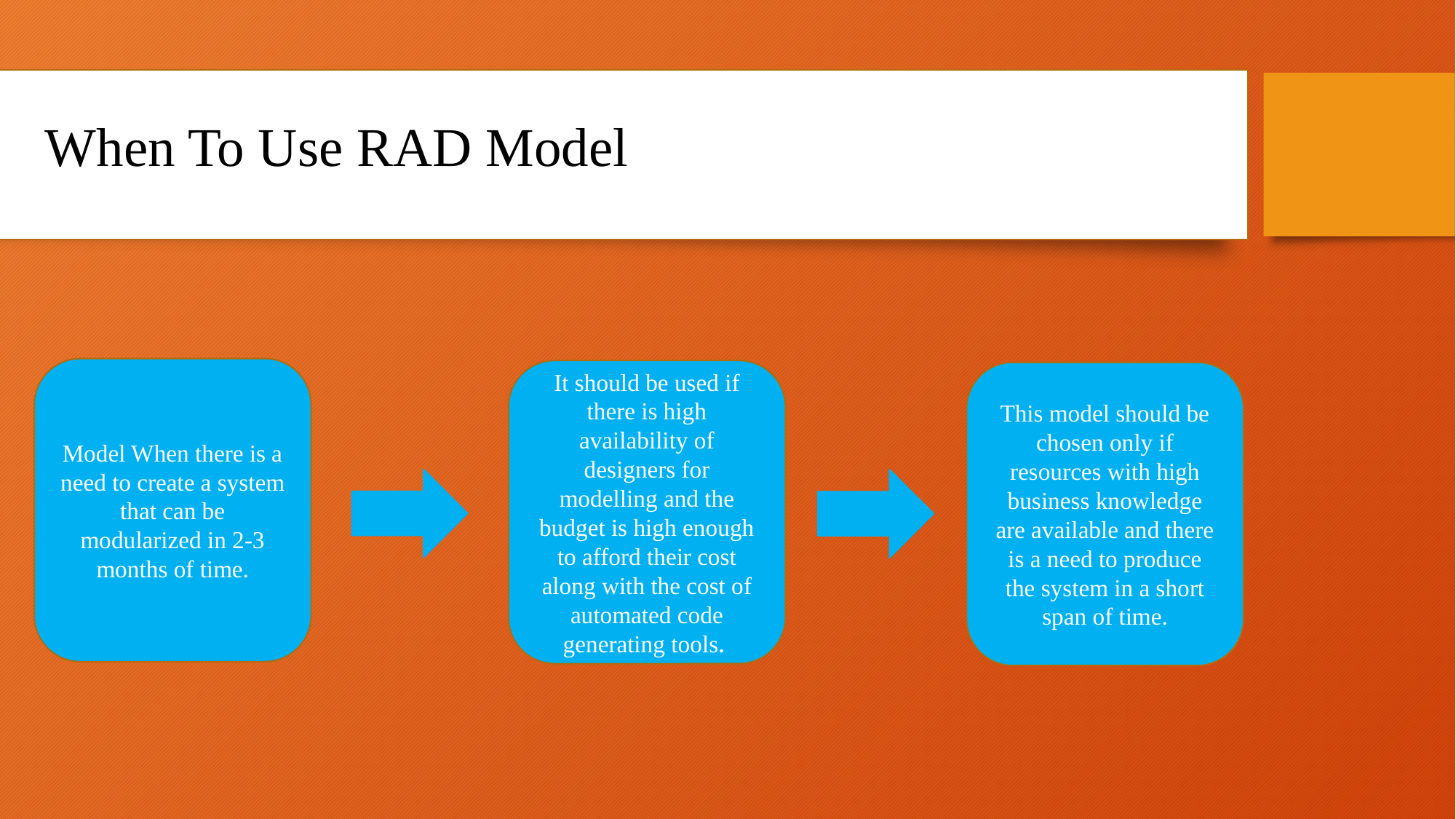

When To Use RAD Model
Model When there is a need to create a system that can be modularized in 2-3 months of time.
It should be used if there is high availability of designers for modelling and the budget is high enough to afford their cost along with the cost of automated code generating tools.
This model should be chosen only if resources with high business knowledge are available and there is a need to produce the system in a short span of time.